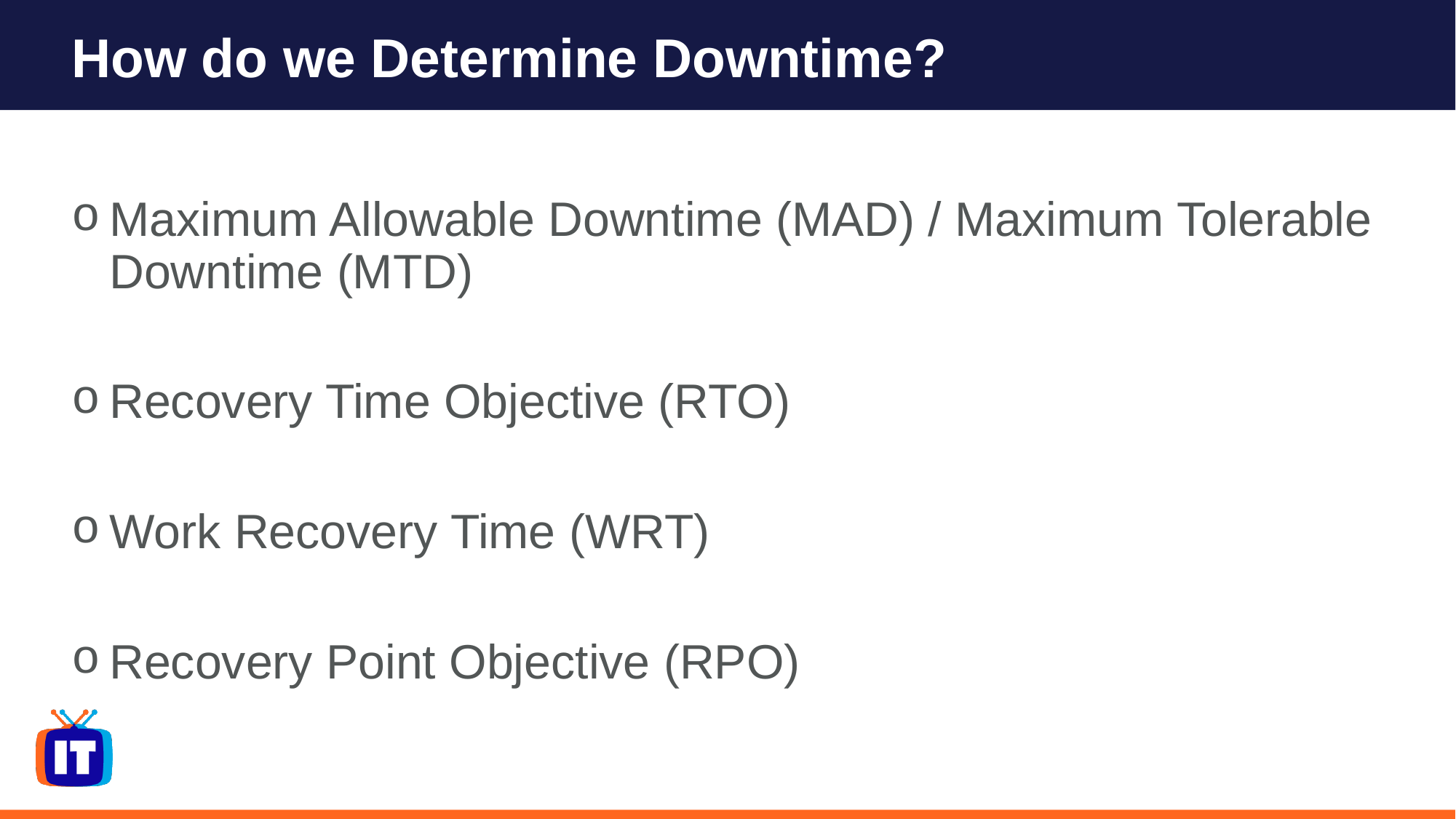

# How do we Determine Downtime?

Maximum Allowable Downtime (MAD) / Maximum Tolerable Downtime (MTD)

Recovery Time Objective (RTO)

Work Recovery Time (WRT)

Recovery Point Objective (RPO)